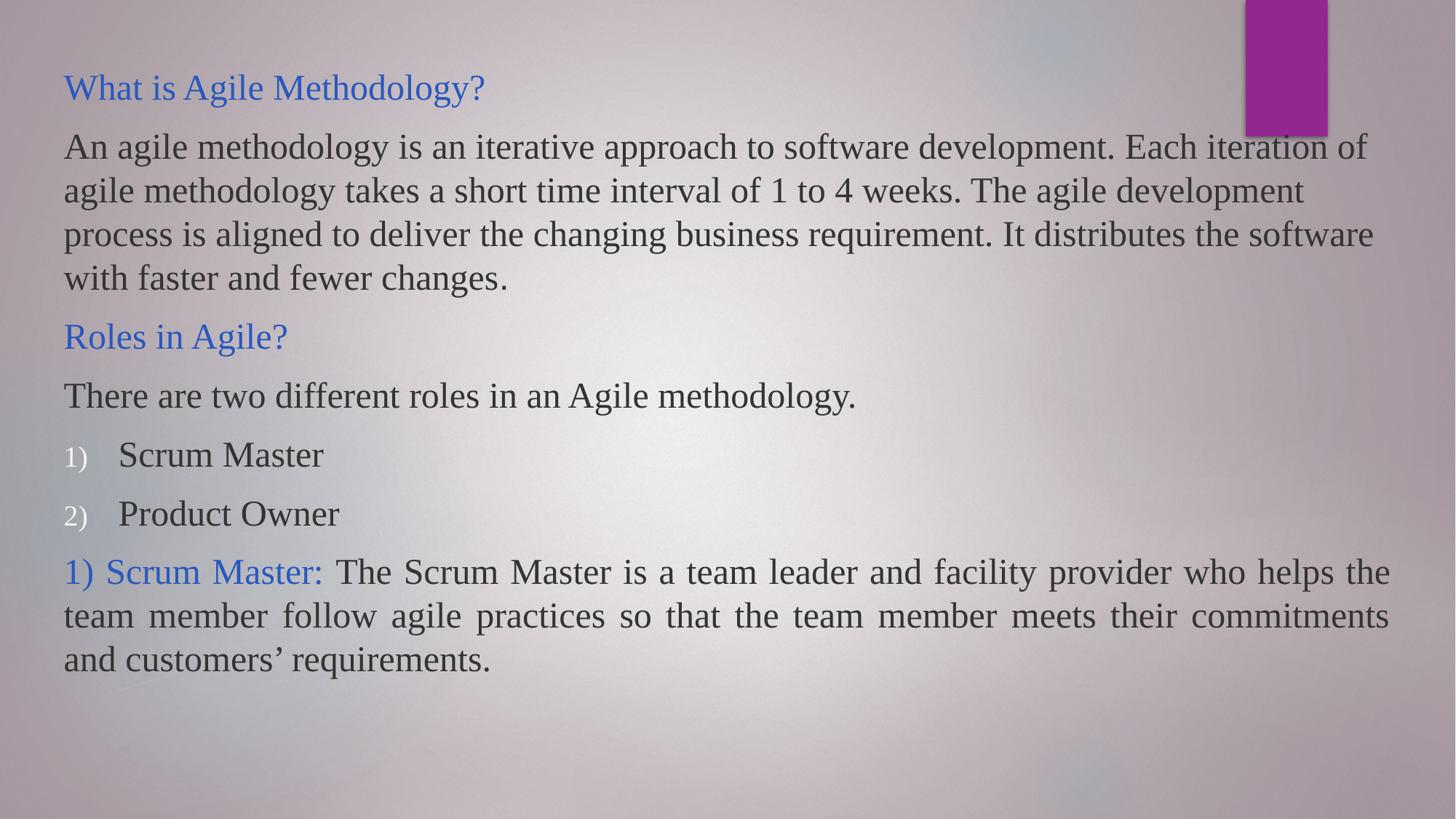

What is Agile Methodology?
An agile methodology is an iterative approach to software development. Each iteration of agile methodology takes a short time interval of 1 to 4 weeks. The agile development process is aligned to deliver the changing business requirement. It distributes the software with faster and fewer changes.
Roles in Agile?
There are two different roles in an Agile methodology.
Scrum Master
Product Owner
1) Scrum Master: The Scrum Master is a team leader and facility provider who helps the team member follow agile practices so that the team member meets their commitments and customers’ requirements.